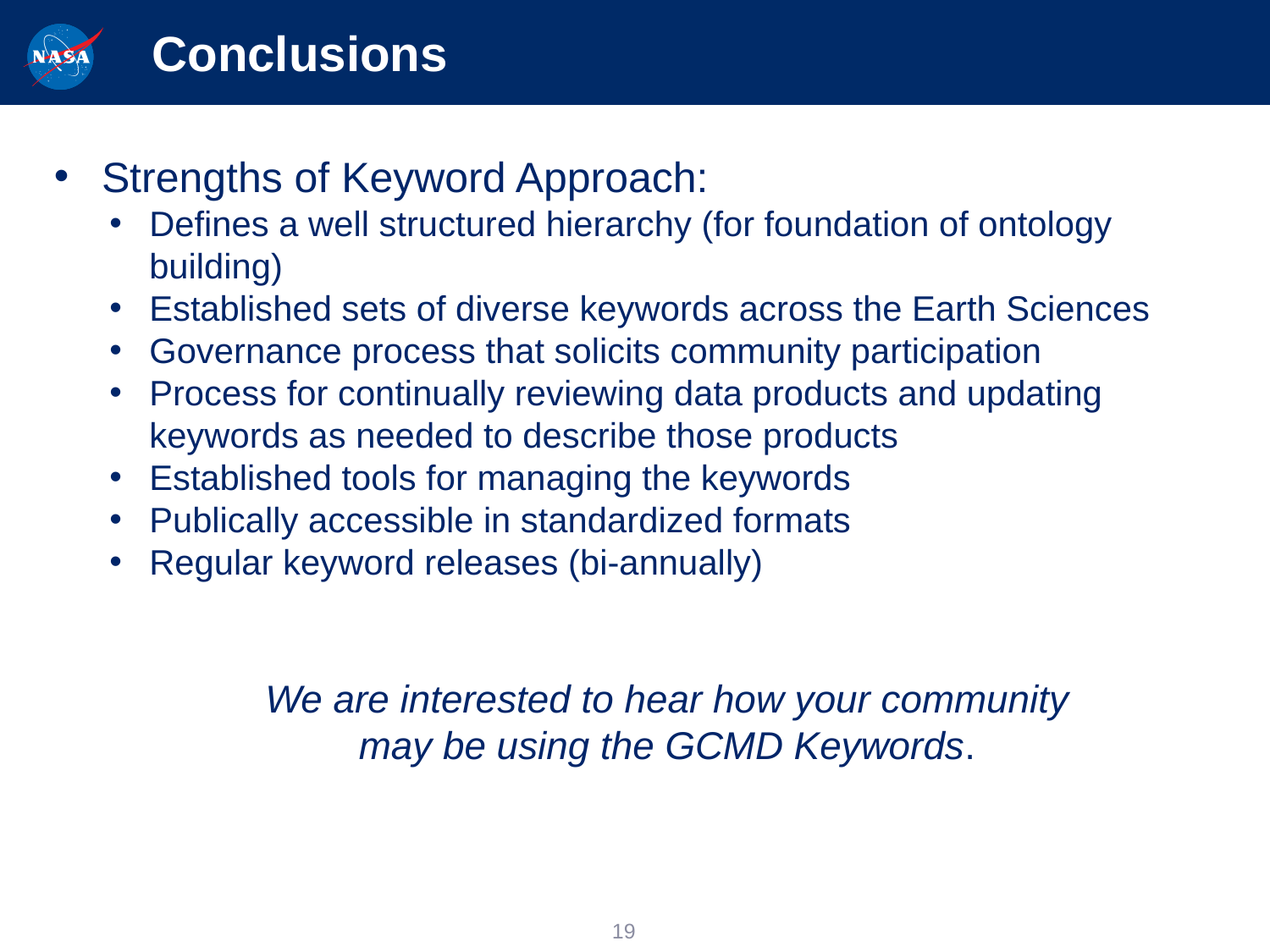

# Conclusions
Strengths of Keyword Approach:
Defines a well structured hierarchy (for foundation of ontology building)
Established sets of diverse keywords across the Earth Sciences
Governance process that solicits community participation
Process for continually reviewing data products and updating keywords as needed to describe those products
Established tools for managing the keywords
Publically accessible in standardized formats
Regular keyword releases (bi-annually)

We are interested to hear how your community
may be using the GCMD Keywords.

19